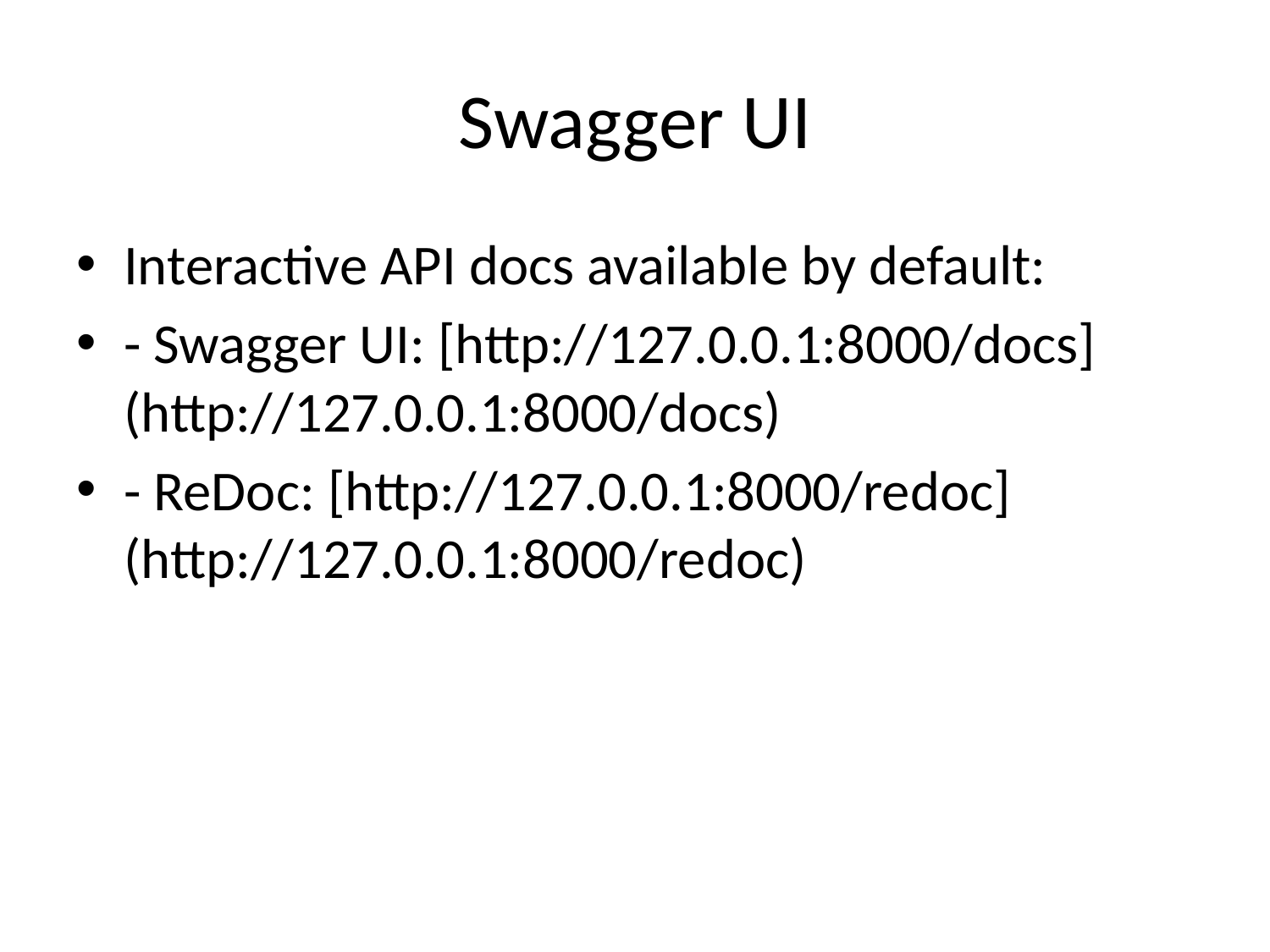

# Swagger UI
Interactive API docs available by default:
- Swagger UI: [http://127.0.0.1:8000/docs](http://127.0.0.1:8000/docs)
- ReDoc: [http://127.0.0.1:8000/redoc](http://127.0.0.1:8000/redoc)